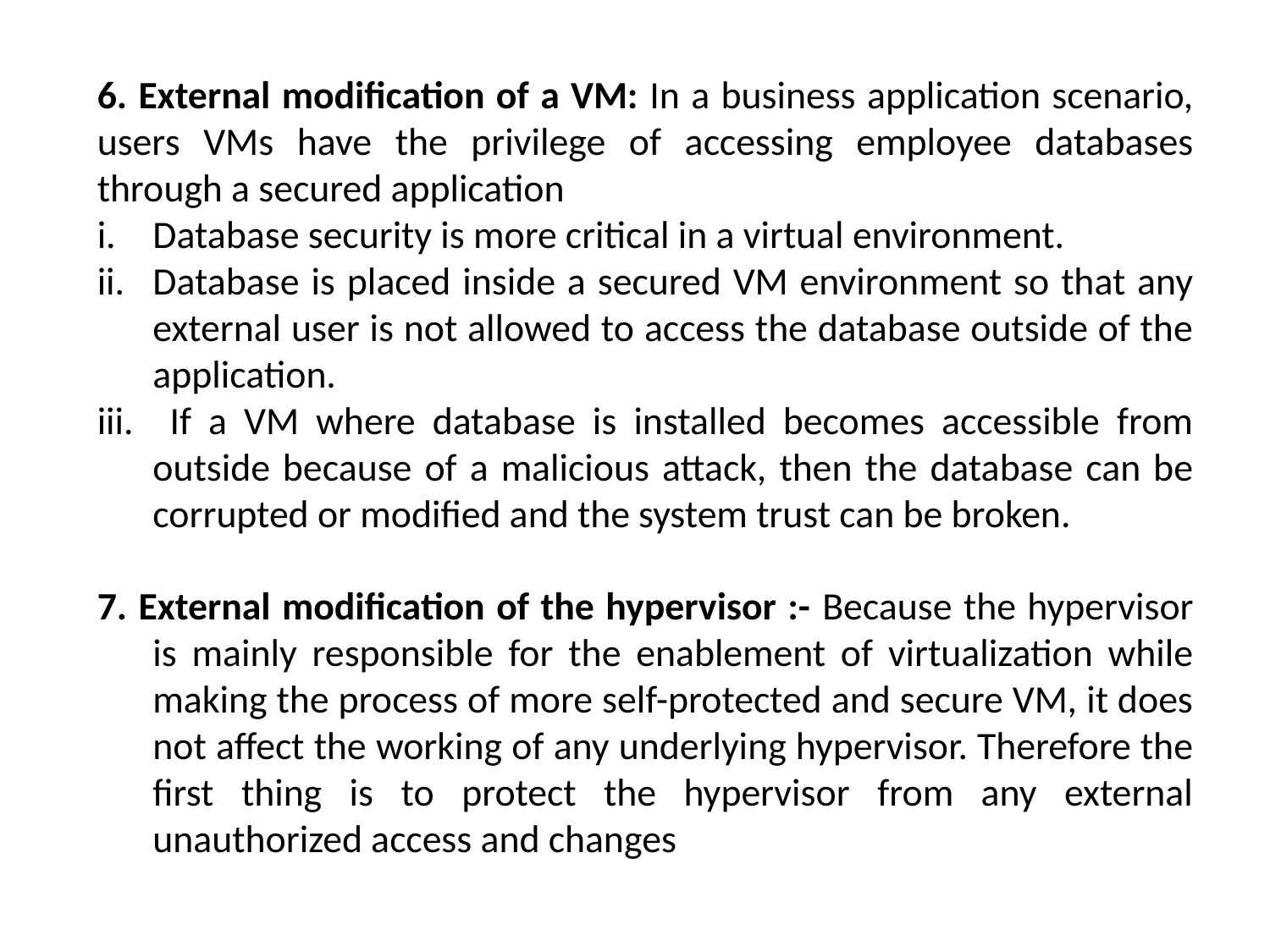

6. External modification of a VM: In a business application scenario, users VMs have the privilege of accessing employee databases through a secured application
Database security is more critical in a virtual environment.
Database is placed inside a secured VM environment so that any external user is not allowed to access the database outside of the application.
 If a VM where database is installed becomes accessible from outside because of a malicious attack, then the database can be corrupted or modified and the system trust can be broken.

7. External modification of the hypervisor :- Because the hypervisor is mainly responsible for the enablement of virtualization while making the process of more self-protected and secure VM, it does not affect the working of any underlying hypervisor. Therefore the first thing is to protect the hypervisor from any external unauthorized access and changes